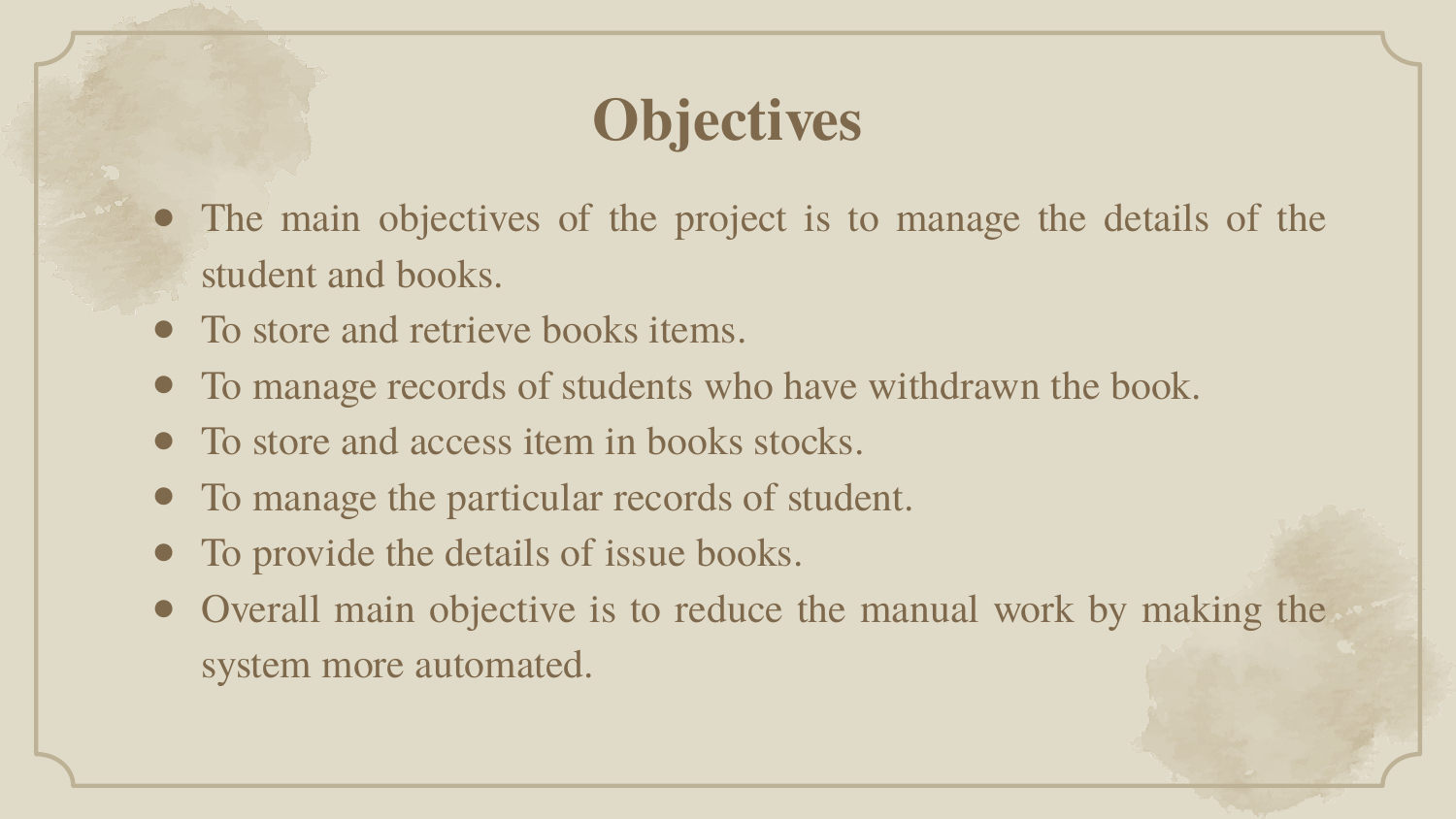

# Objectives
The main objectives of the project is to manage the details of the student and books.
To store and retrieve books items.
To manage records of students who have withdrawn the book.
To store and access item in books stocks.
To manage the particular records of student.
To provide the details of issue books.
Overall main objective is to reduce the manual work by making the system more automated.